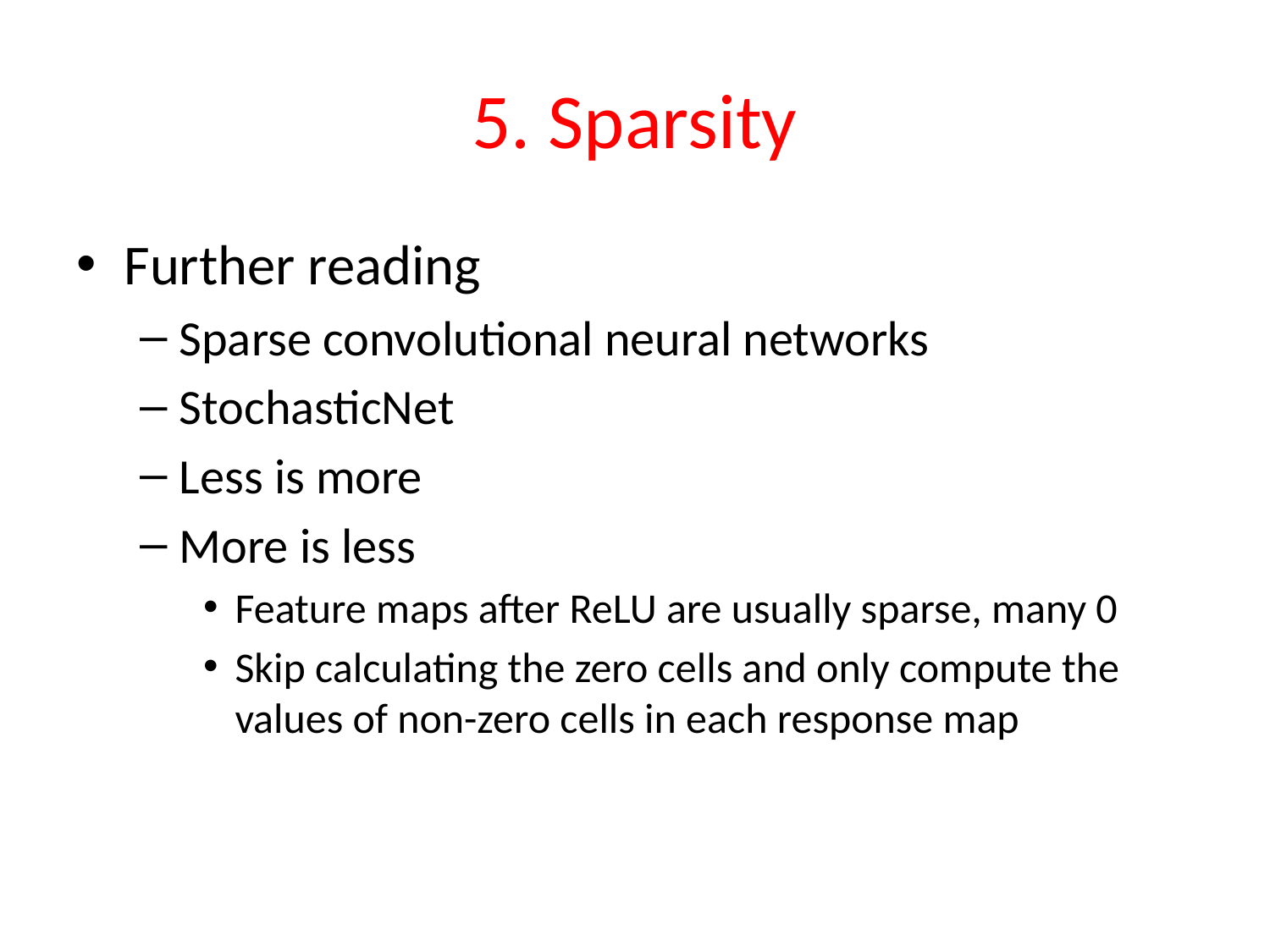

# 5. Sparsity
Further reading
Sparse convolutional neural networks
StochasticNet
Less is more
More is less
Feature maps after ReLU are usually sparse, many 0
Skip calculating the zero cells and only compute the values of non-zero cells in each response map